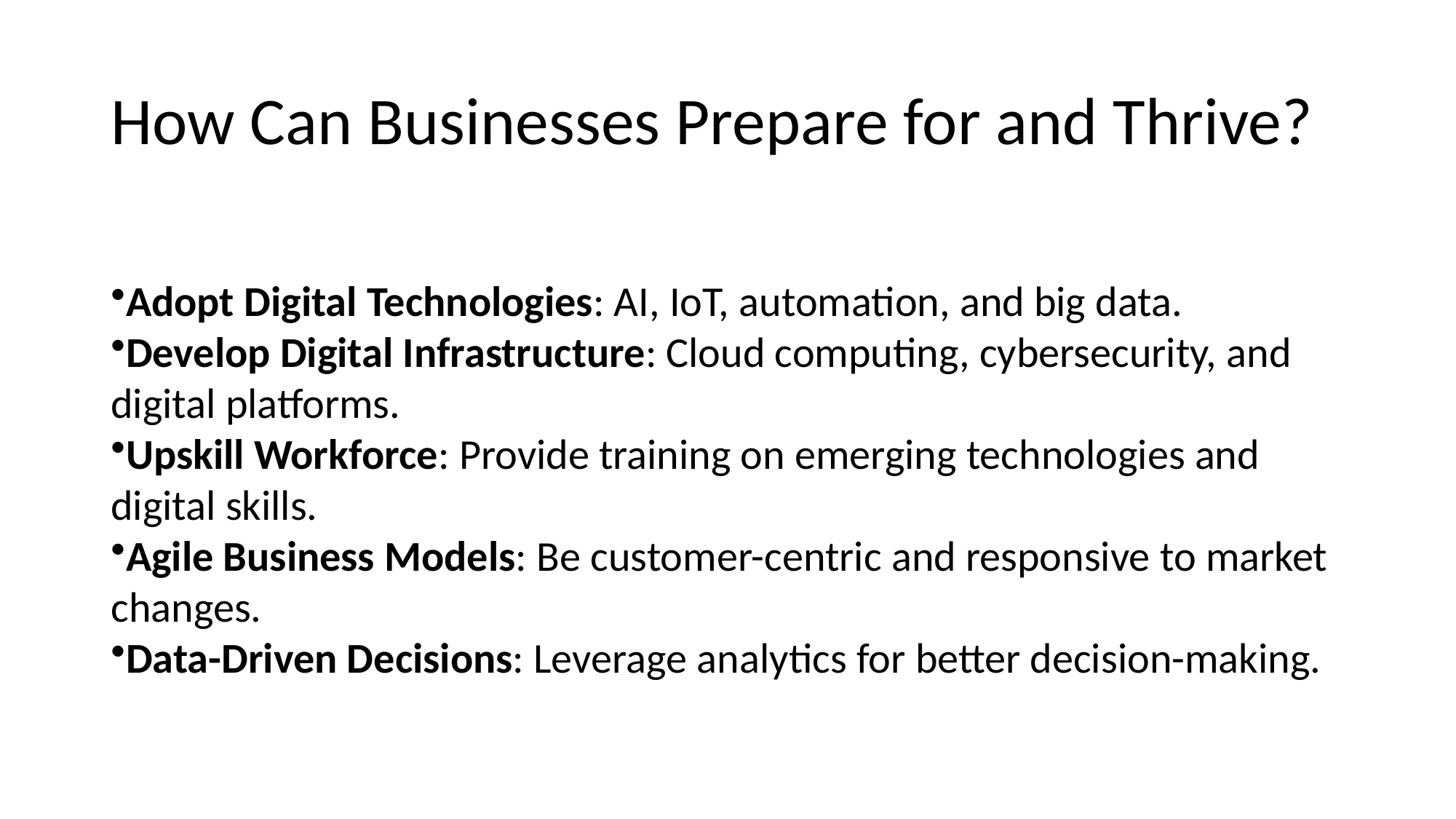

# How Can Businesses Prepare for and Thrive?
Adopt Digital Technologies: AI, IoT, automation, and big data.
Develop Digital Infrastructure: Cloud computing, cybersecurity, and digital platforms.
Upskill Workforce: Provide training on emerging technologies and digital skills.
Agile Business Models: Be customer-centric and responsive to market changes.
Data-Driven Decisions: Leverage analytics for better decision-making.